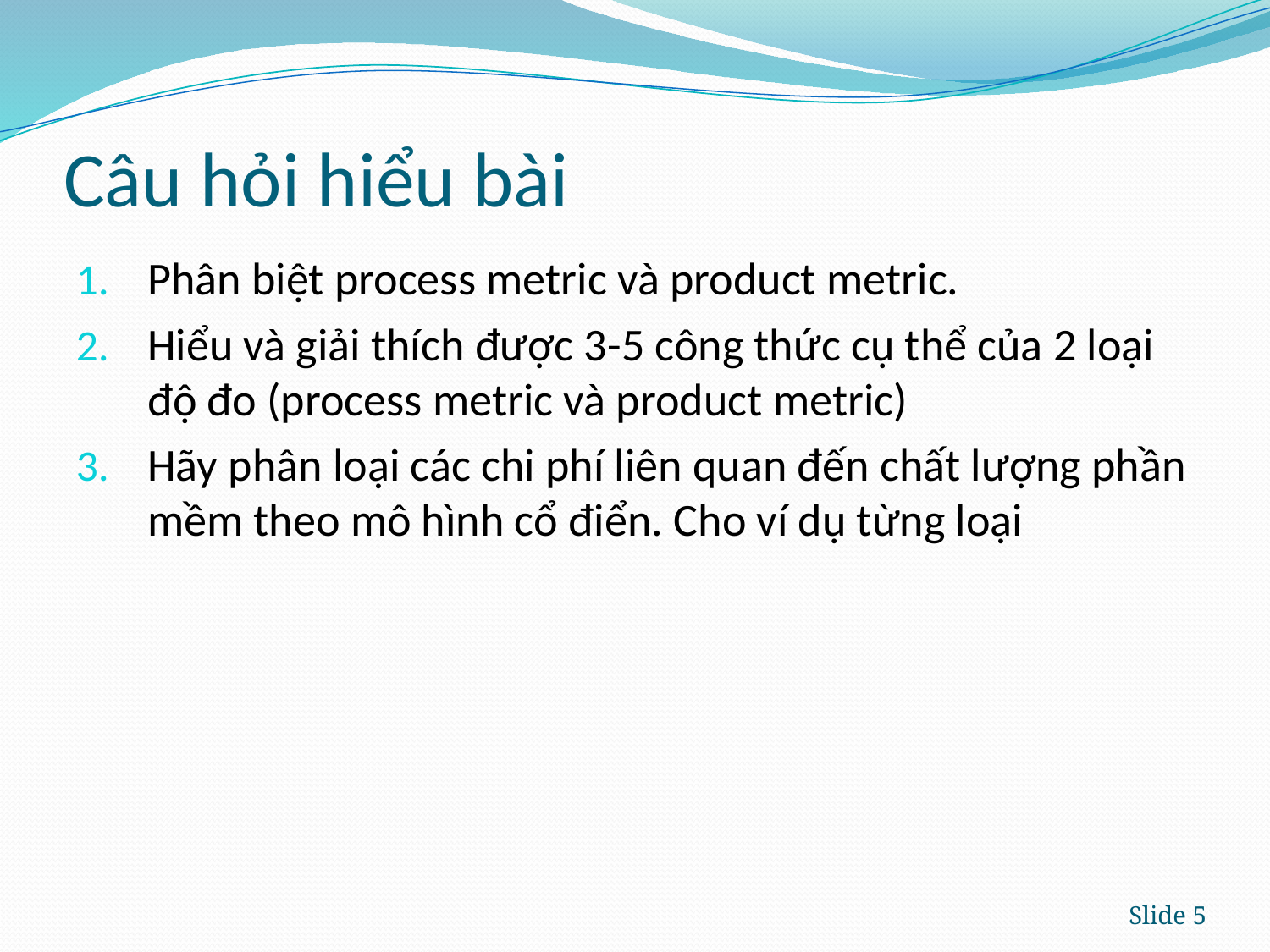

# Câu hỏi hiểu bài
Phân biệt process metric và product metric.
Hiểu và giải thích được 3-5 công thức cụ thể của 2 loại độ đo (process metric và product metric)
Hãy phân loại các chi phí liên quan đến chất lượng phần mềm theo mô hình cổ điển. Cho ví dụ từng loại

Slide 5